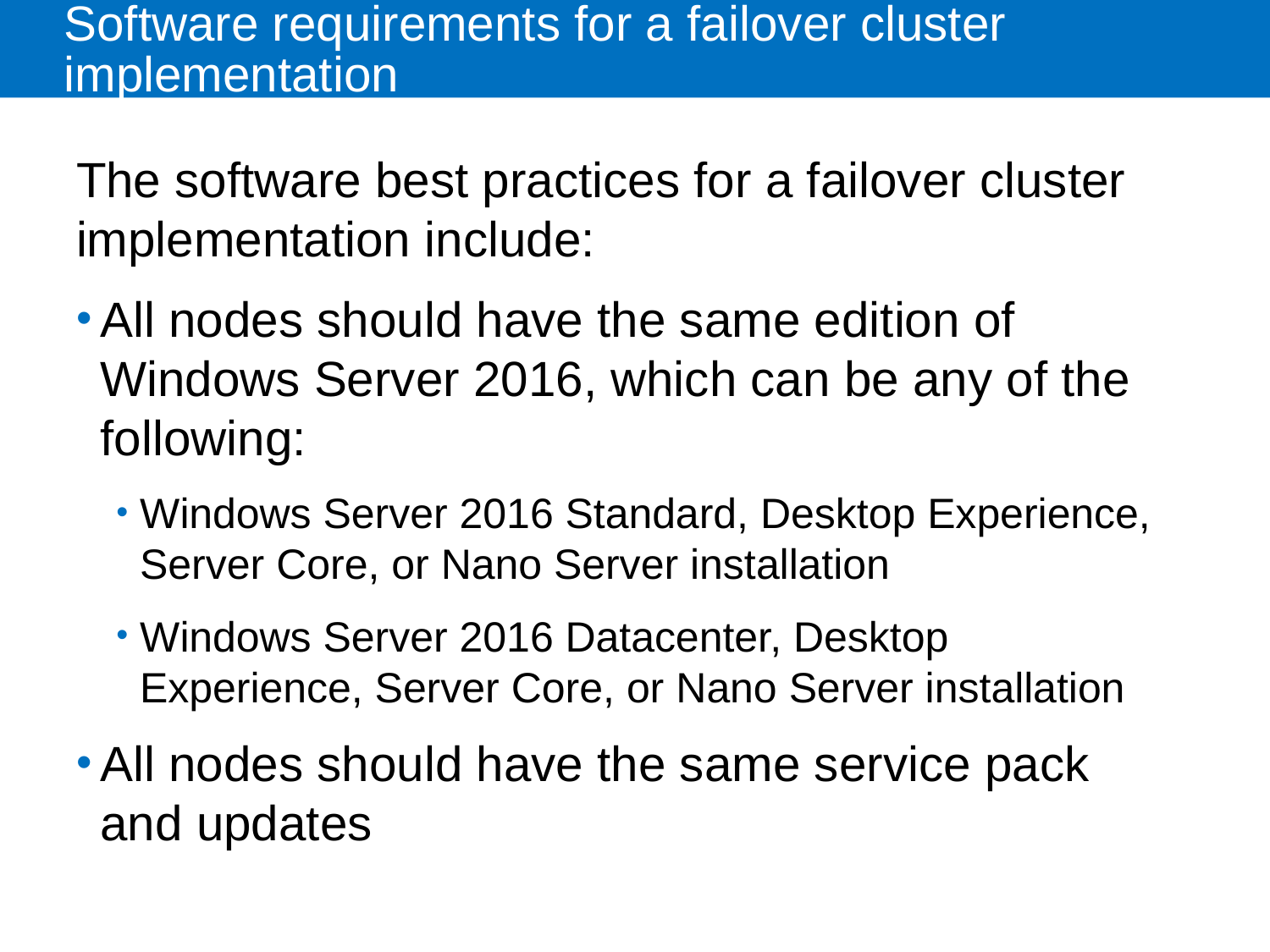

# Software requirements for a failover cluster implementation
The software best practices for a failover cluster implementation include:
All nodes should have the same edition of Windows Server 2016, which can be any of the following:
Windows Server 2016 Standard, Desktop Experience, Server Core, or Nano Server installation
Windows Server 2016 Datacenter, Desktop Experience, Server Core, or Nano Server installation
All nodes should have the same service pack and updates